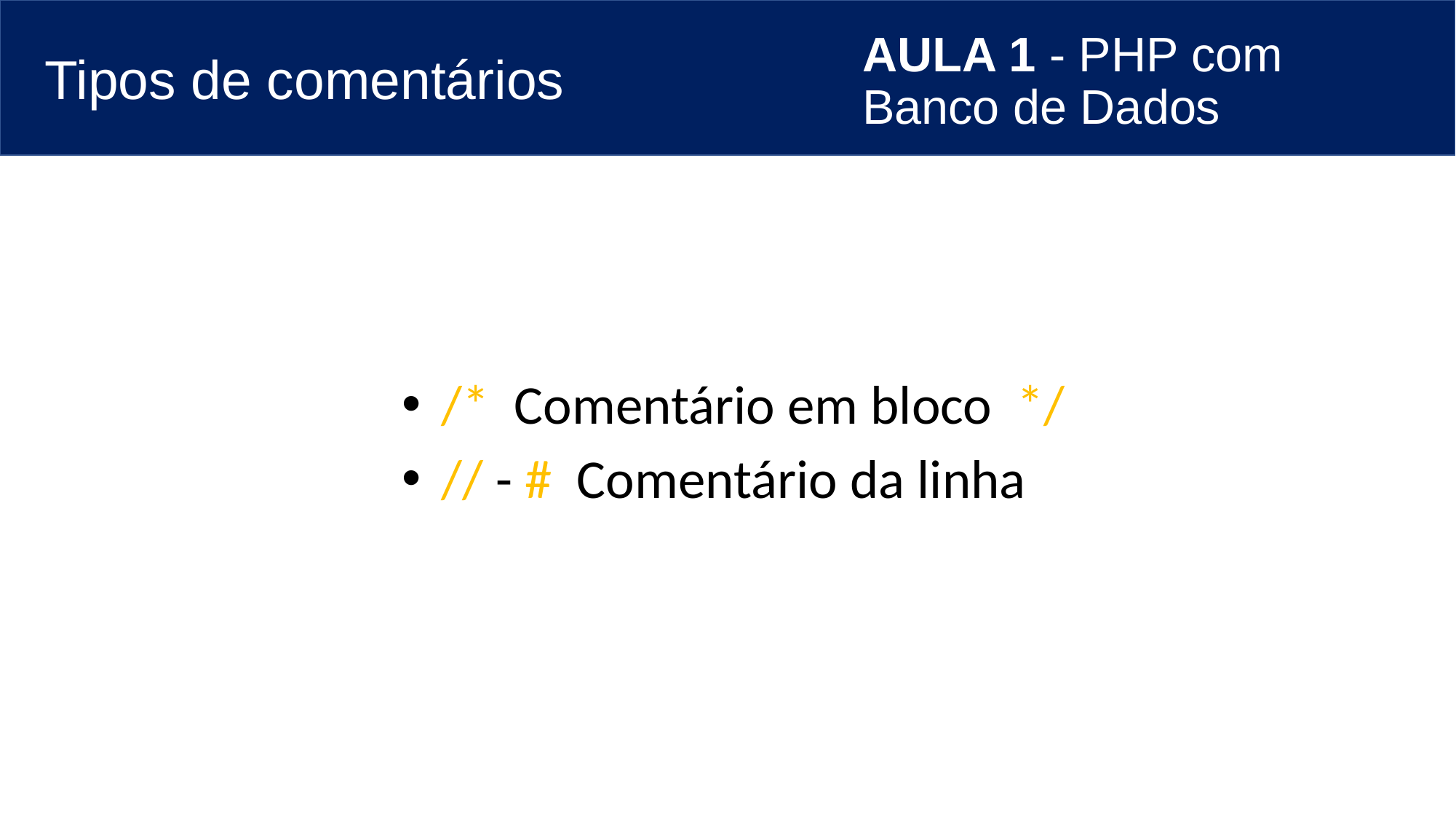

Tipos de comentários
# AULA 1 - PHP com Banco de Dados
 /*  Comentário em bloco  */
 // - #  Comentário da linha